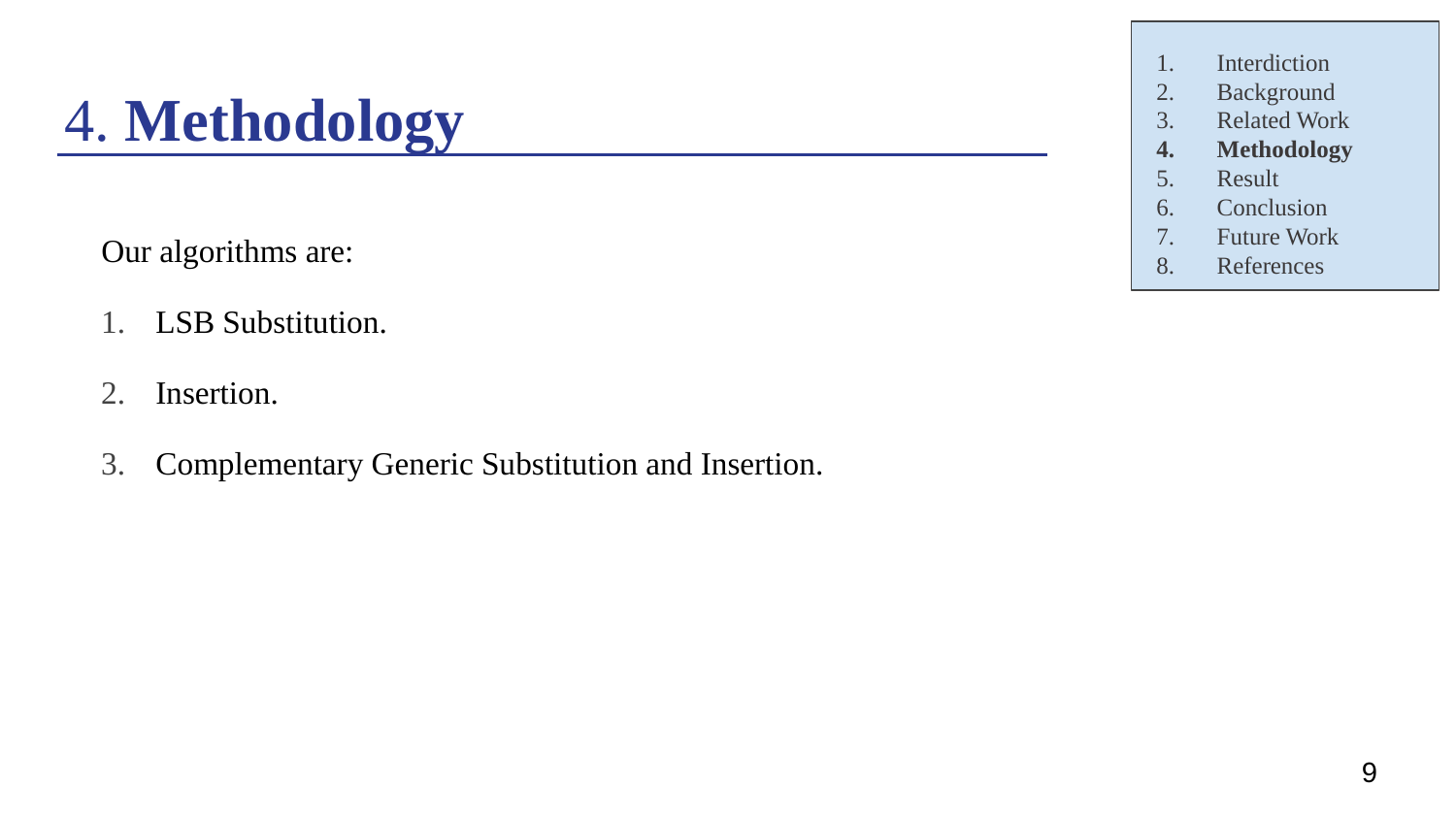

Interdiction
Background
Related Work
Methodology
Result
Conclusion
Future Work
References
# 4. Methodology
Our algorithms are:
LSB Substitution.
Insertion.
Complementary Generic Substitution and Insertion.

9